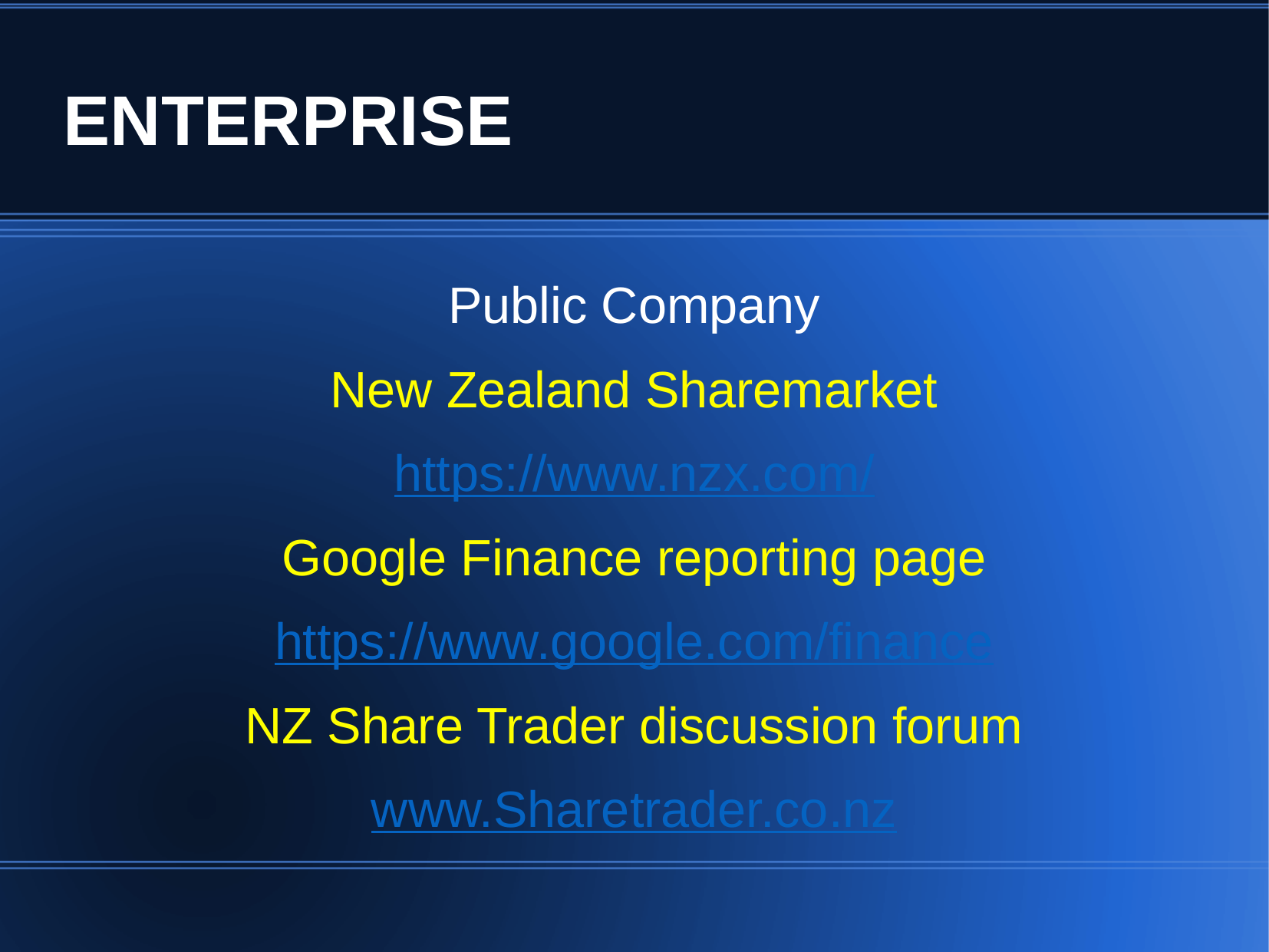

ENTERPRISE
Public Company
New Zealand Sharemarket
https://www.nzx.com/
Google Finance reporting page
https://www.google.com/finance
NZ Share Trader discussion forum
www.Sharetrader.co.nz